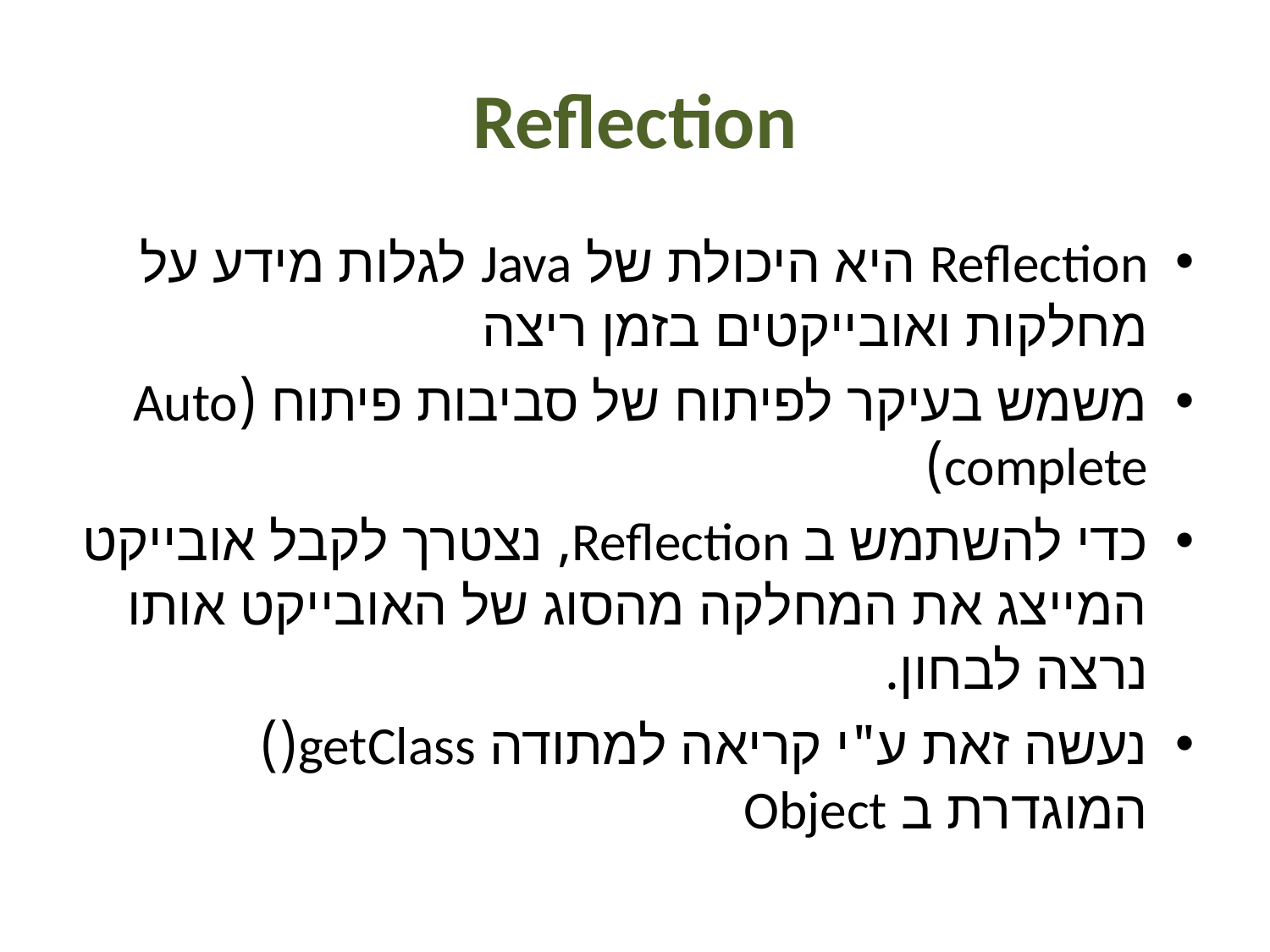

# Reflection
Reflection היא היכולת של Java לגלות מידע על מחלקות ואובייקטים בזמן ריצה
משמש בעיקר לפיתוח של סביבות פיתוח (Auto complete)
כדי להשתמש ב Reflection, נצטרך לקבל אובייקט המייצג את המחלקה מהסוג של האובייקט אותו נרצה לבחון.
נעשה זאת ע"י קריאה למתודה getClass() המוגדרת ב Object